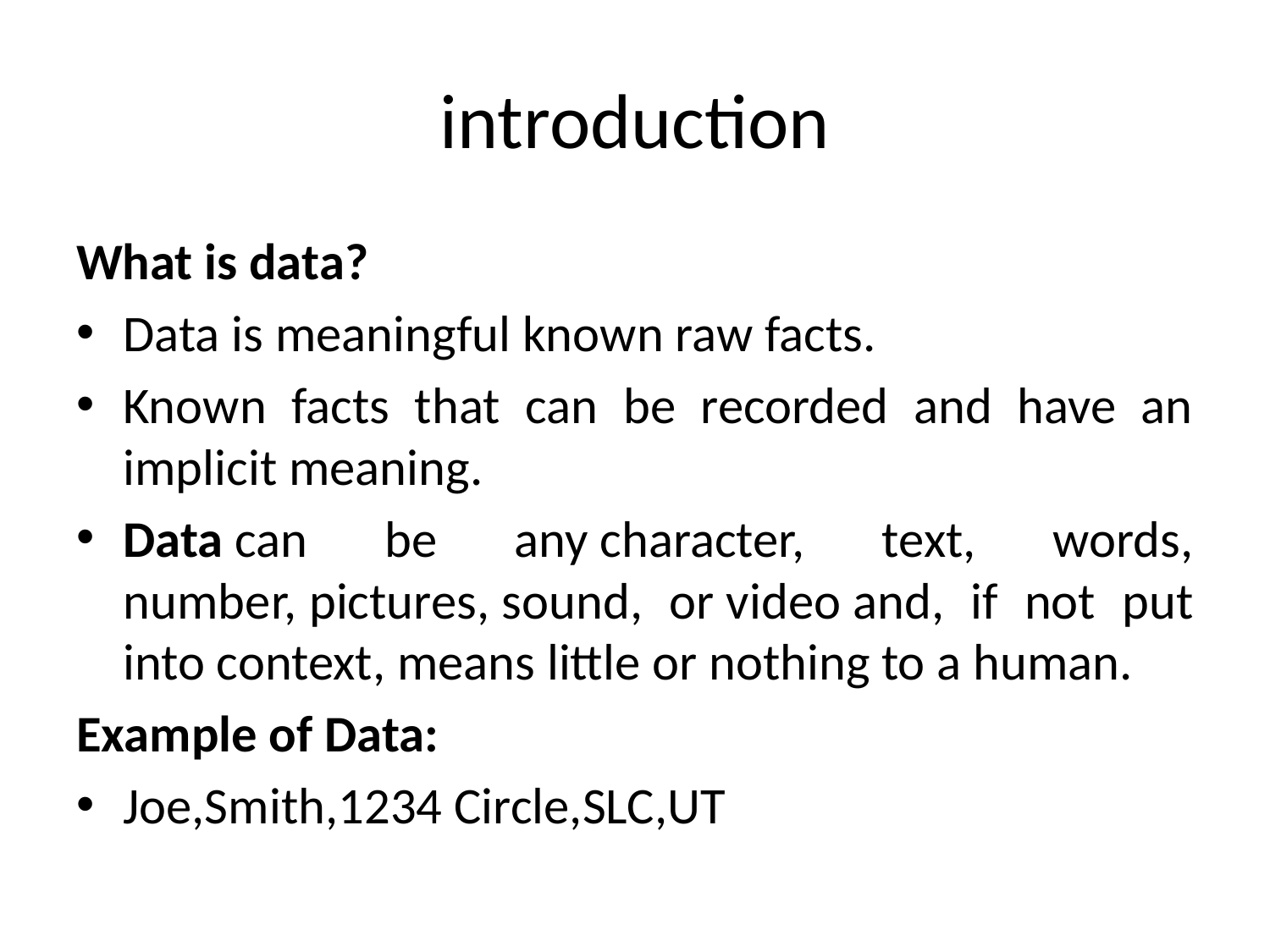

# introduction
What is data?
Data is meaningful known raw facts.
Known facts that can be recorded and have an implicit meaning.
Data can be any character, text, words, number, pictures, sound, or video and, if not put into context, means little or nothing to a human.
Example of Data:
Joe,Smith,1234 Circle,SLC,UT